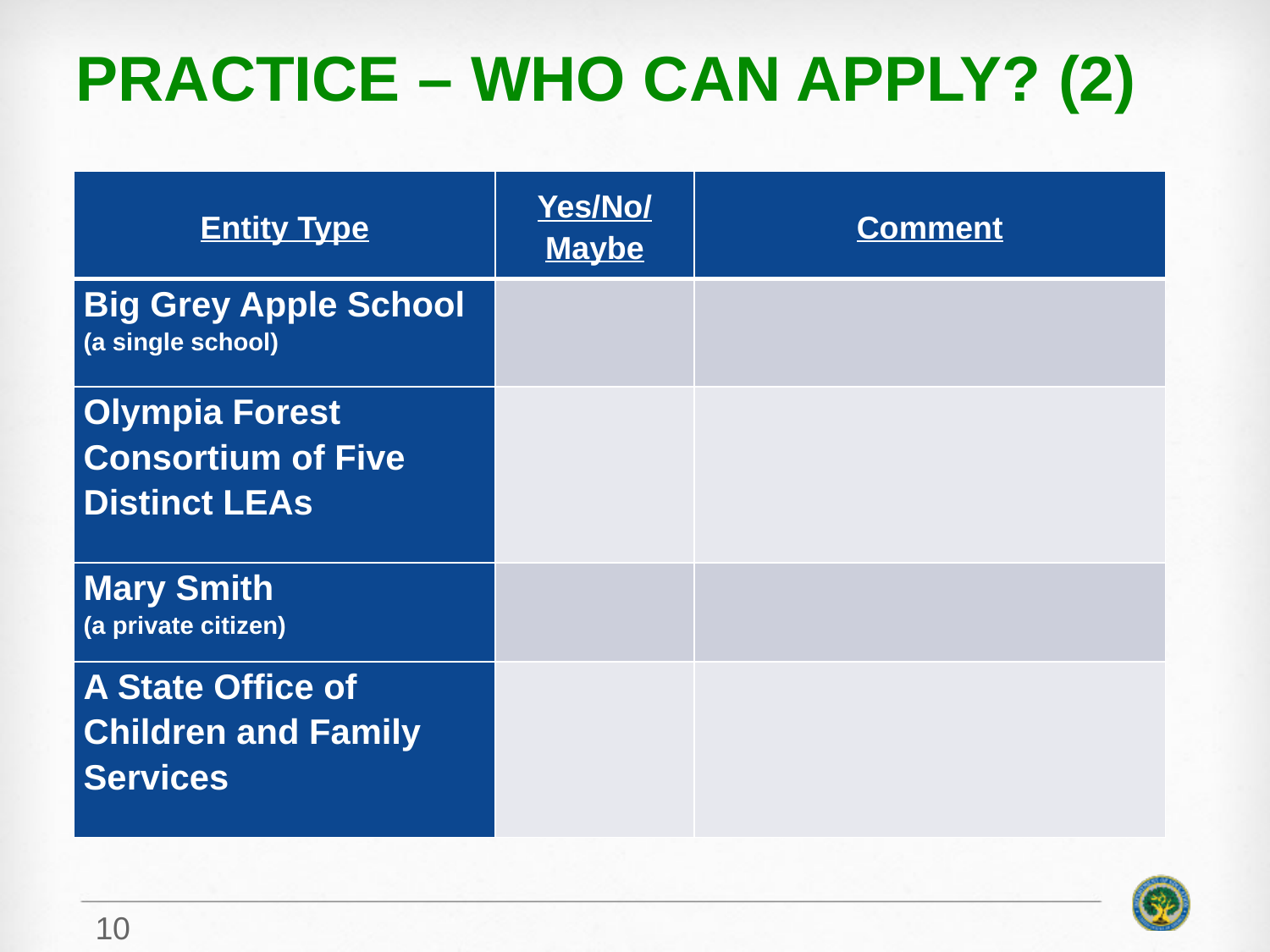

# PRACTICE – WHO Can APPLY? (2)
| Entity Type | Yes/No/ Maybe | Comment |
| --- | --- | --- |
| Big Grey Apple School (a single school) |  |  |
| Olympia Forest Consortium of Five Distinct LEAs |  |  |
| Mary Smith (a private citizen) |  |  |
| A State Office of Children and Family Services |  |  |

10